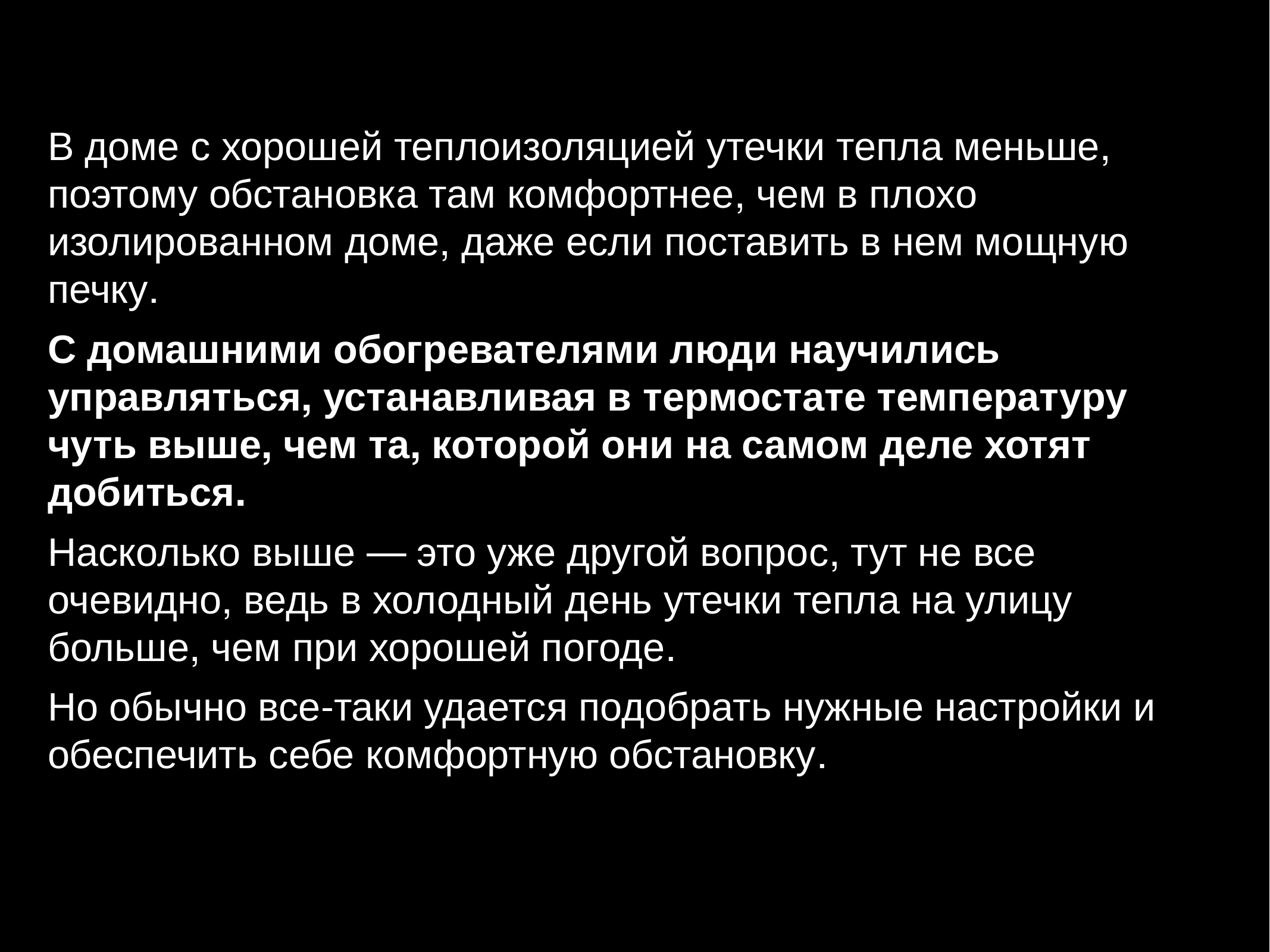

16
В доме с хорошей теплоизоляцией утечки тепла меньше, поэтому обстановка там комфортнее, чем в плохо изолированном доме, даже если поставить в нем мощную печку.
С домашними обогревателями люди научились управляться, устанавливая в термостате температуру чуть выше, чем та, которой они на самом деле хотят добиться.
Насколько выше — это уже другой вопрос, тут не все очевидно, ведь в холодный день утечки тепла на улицу больше, чем при хорошей погоде.
Но обычно все-таки удается подобрать нужные настройки и обеспечить себе комфортную обстановку.